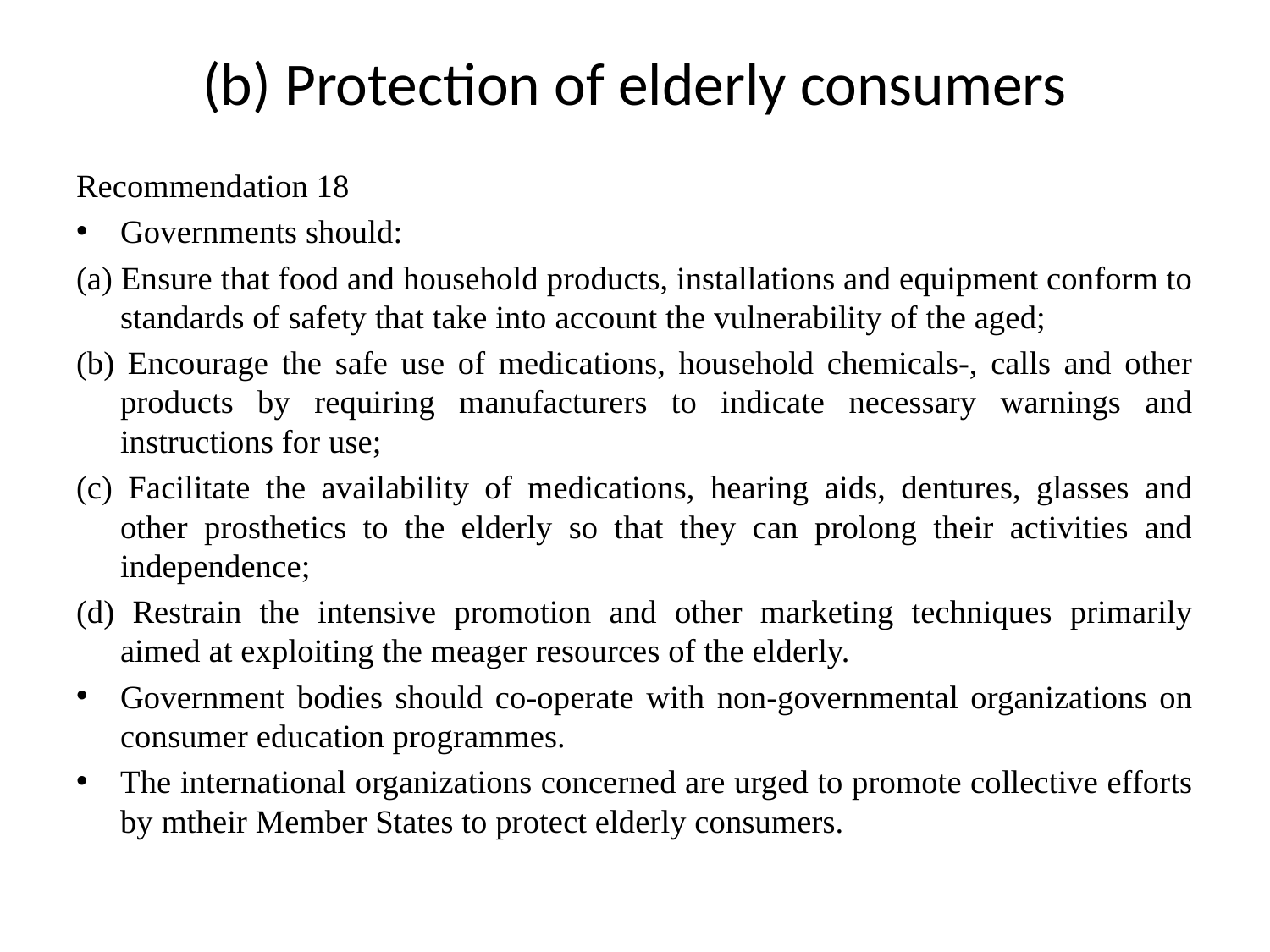

# (b) Protection of elderly consumers
Recommendation 18
Governments should:
(a) Ensure that food and household products, installations and equipment conform to standards of safety that take into account the vulnerability of the aged;
(b) Encourage the safe use of medications, household chemicals-, calls and other products by requiring manufacturers to indicate necessary warnings and instructions for use;
(c) Facilitate the availability of medications, hearing aids, dentures, glasses and other prosthetics to the elderly so that they can prolong their activities and independence;
(d) Restrain the intensive promotion and other marketing techniques primarily aimed at exploiting the meager resources of the elderly.
Government bodies should co-operate with non-governmental organizations on consumer education programmes.
The international organizations concerned are urged to promote collective efforts by mtheir Member States to protect elderly consumers.